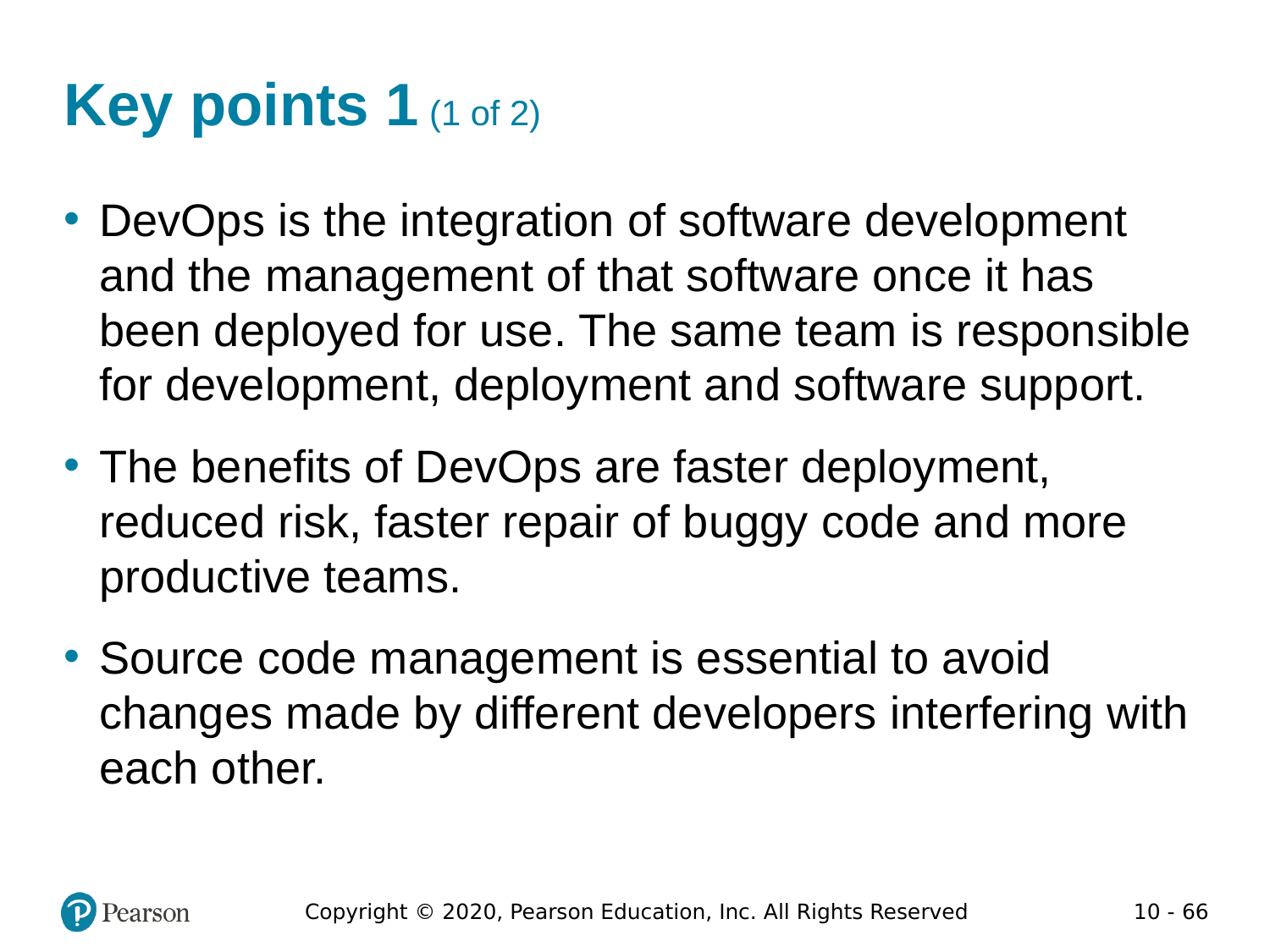

# Key points 1 (1 of 2)
DevOps is the integration of software development and the management of that software once it has been deployed for use. The same team is responsible for development, deployment and software support.
The benefits of DevOps are faster deployment, reduced risk, faster repair of buggy code and more productive teams.
Source code management is essential to avoid changes made by different developers interfering with each other.